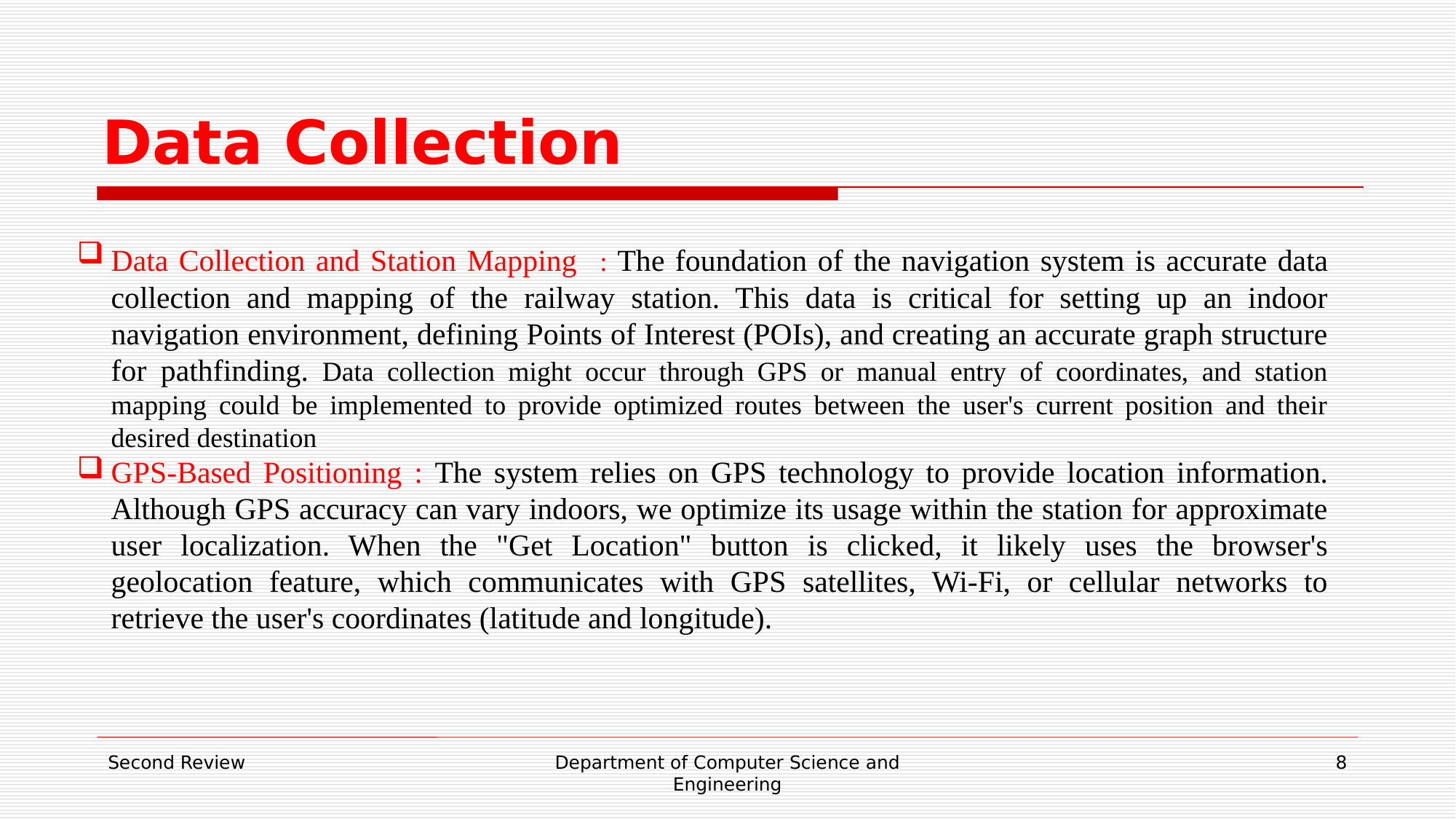

# Data Collection
Data Collection and Station Mapping  : The foundation of the navigation system is accurate data collection and mapping of the railway station. This data is critical for setting up an indoor navigation environment, defining Points of Interest (POIs), and creating an accurate graph structure for pathfinding. Data collection might occur through GPS or manual entry of coordinates, and station mapping could be implemented to provide optimized routes between the user's current position and their desired destination
GPS-Based Positioning : The system relies on GPS technology to provide location information. Although GPS accuracy can vary indoors, we optimize its usage within the station for approximate user localization. When the "Get Location" button is clicked, it likely uses the browser's geolocation feature, which communicates with GPS satellites, Wi-Fi, or cellular networks to retrieve the user's coordinates (latitude and longitude).
Second Review
Department of Computer Science and Engineering
8